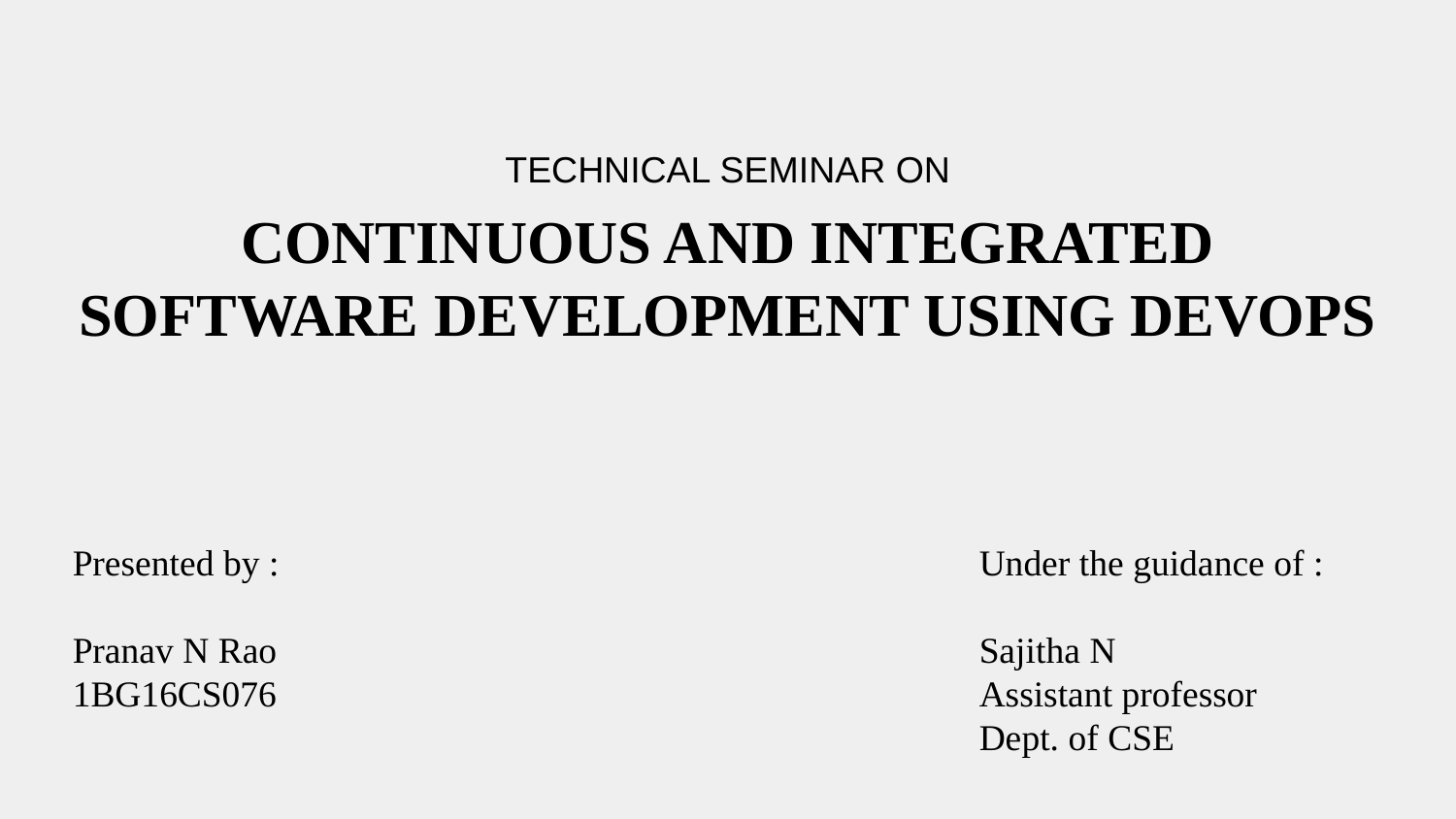

TECHNICAL SEMINAR ON
# CONTINUOUS AND INTEGRATED SOFTWARE DEVELOPMENT USING DEVOPS
Presented by :

Pranav N Rao
1BG16CS076
Under the guidance of :

Sajitha N
Assistant professor
Dept. of CSE